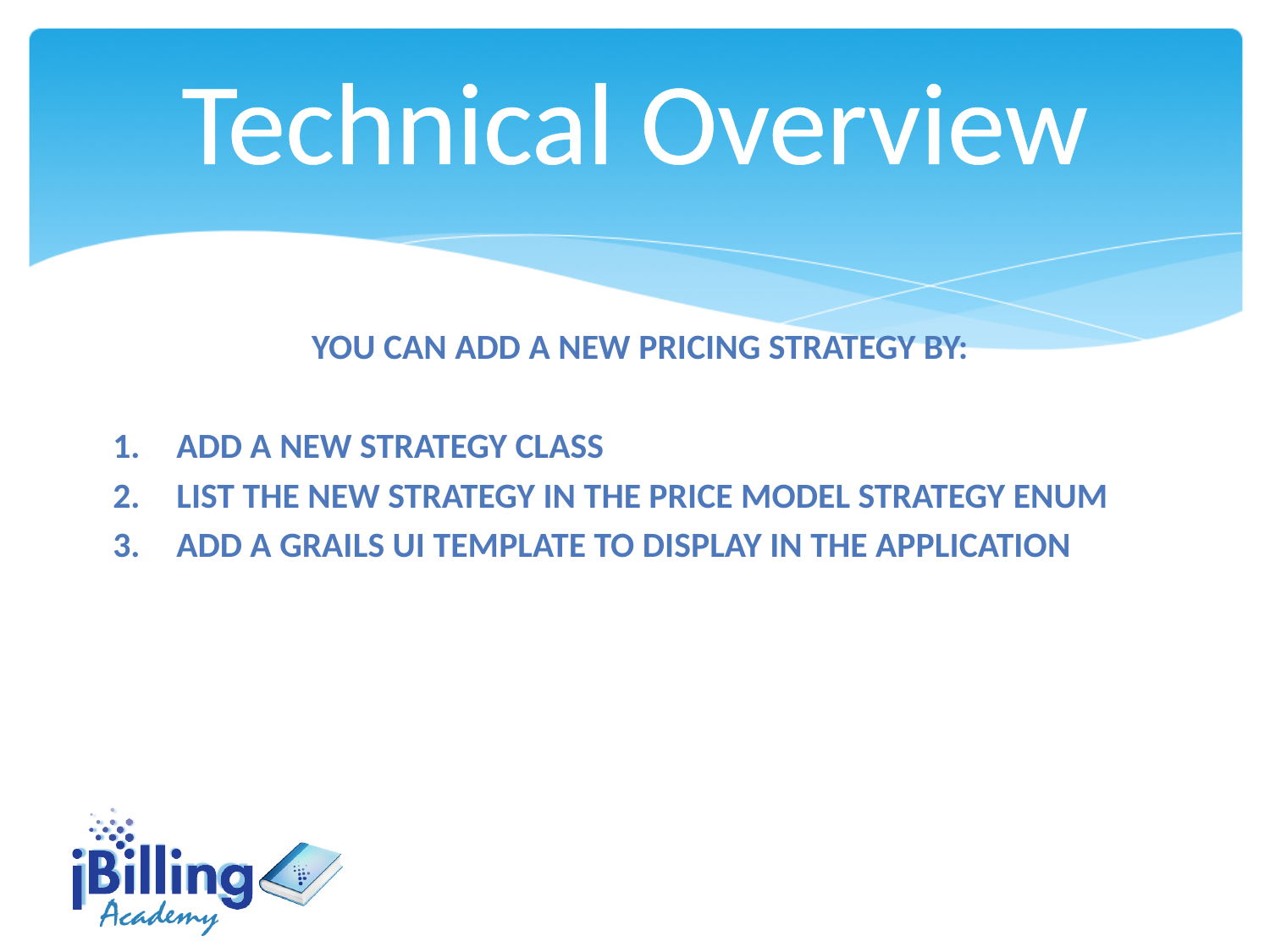

# Technical Overview
You can add a new pricing strategy by:

Add a new strategy class
List the new strategy in the price model strategy enum
Add a grails UI template to display in the application